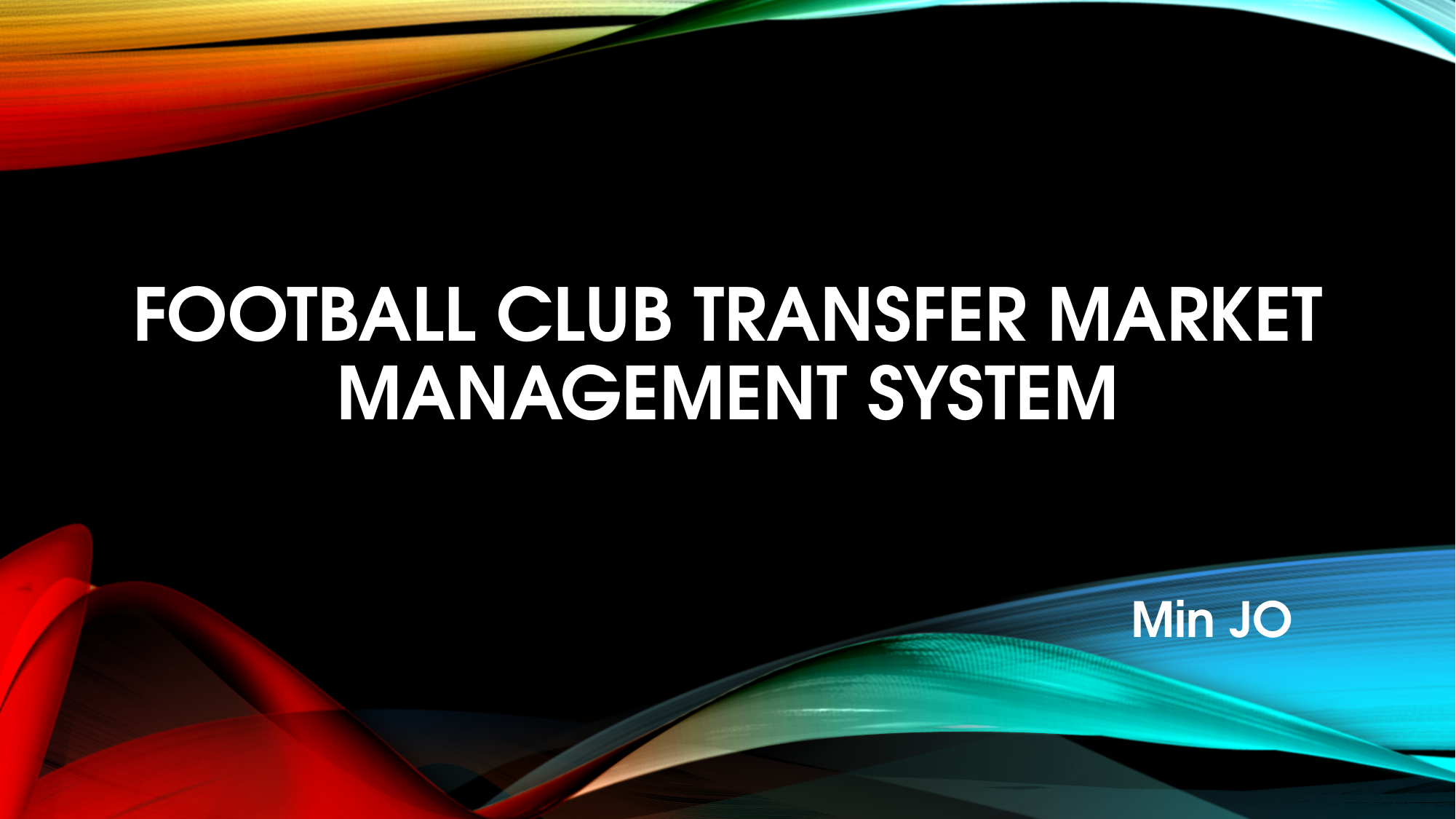

# Football Club Transfer market Management system
Min JO